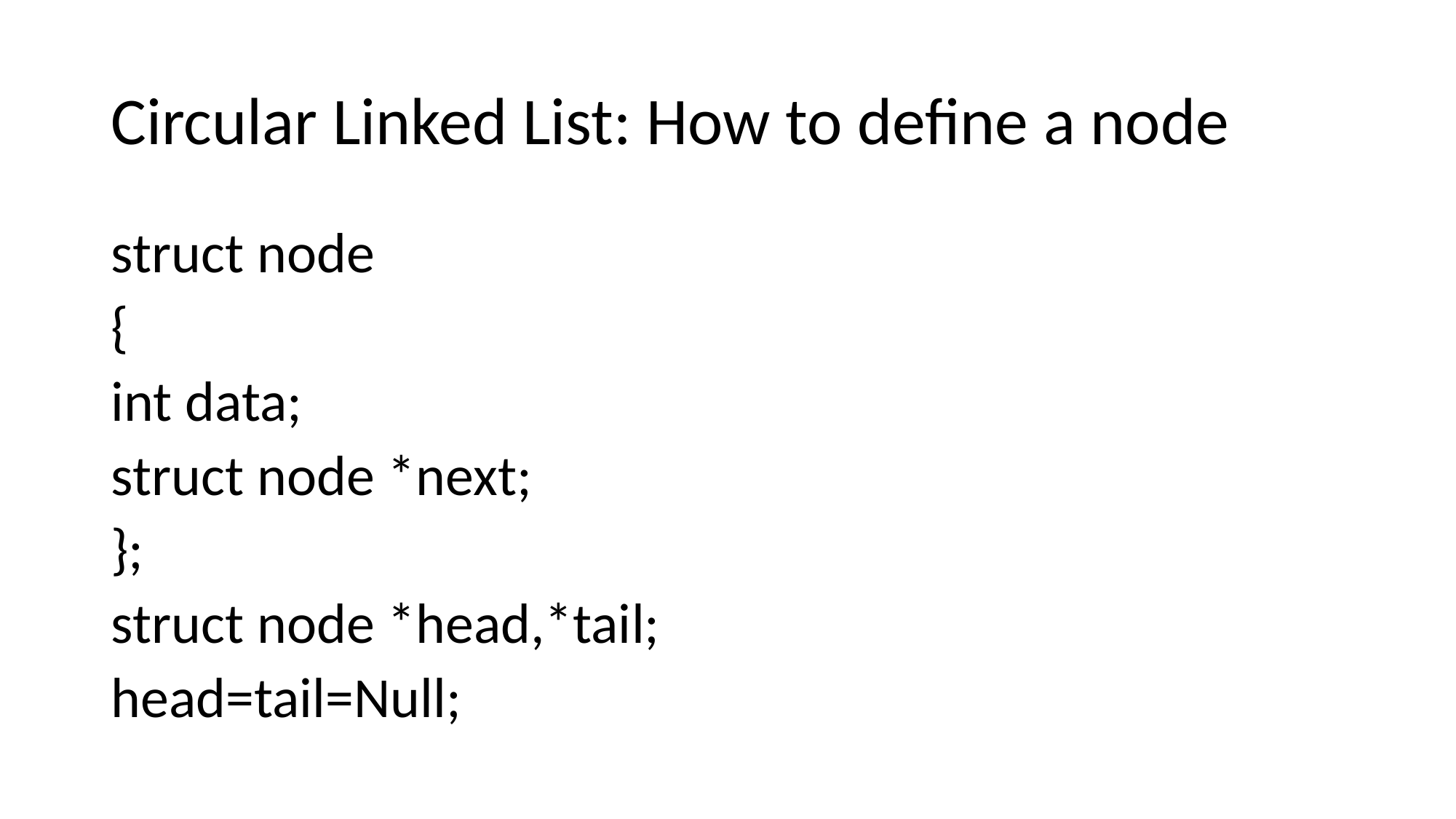

# Circular Linked List: How to define a node
struct node
{
int data;
struct node *next;
};
struct node *head,*tail;
head=tail=Null;